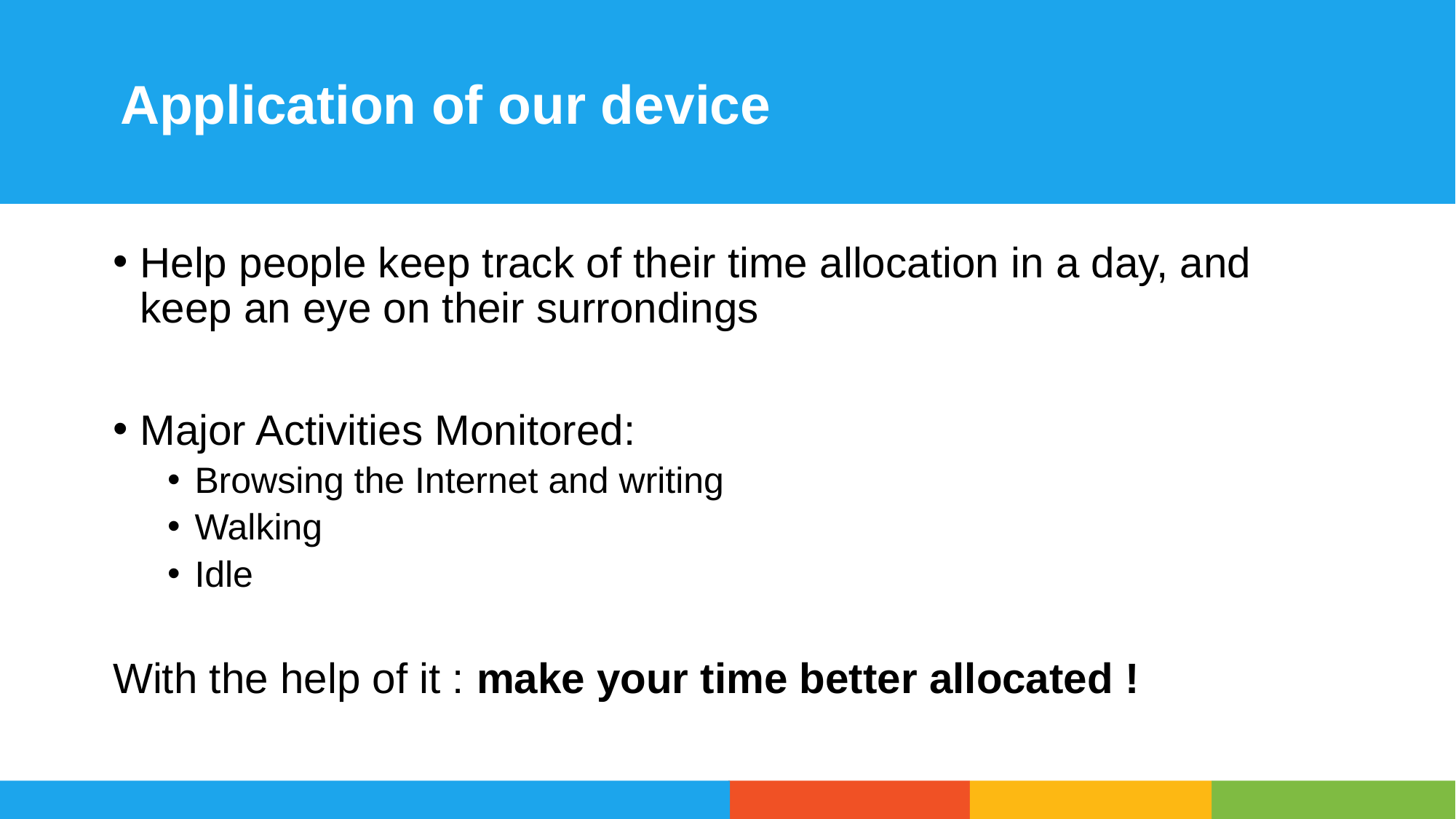

Application of our device
Help people keep track of their time allocation in a day, and keep an eye on their surrondings

Major Activities Monitored:
Browsing the Internet and writing
Walking
Idle

With the help of it : make your time better allocated !